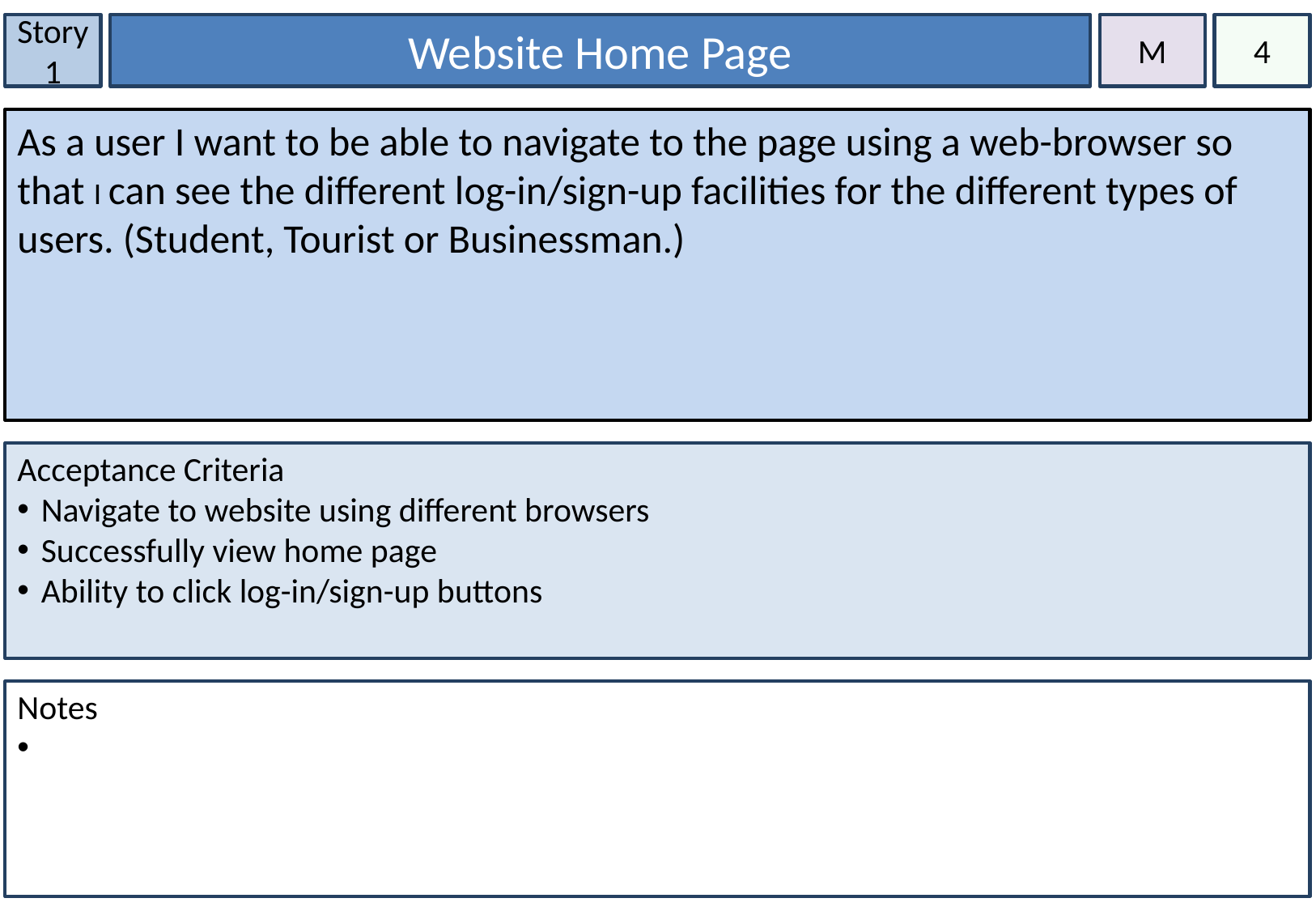

Story 1
Website Home Page
M
4
As a user I want to be able to navigate to the page using a web-browser so that I can see the different log-in/sign-up facilities for the different types of users. (Student, Tourist or Businessman.)
Acceptance Criteria
Navigate to website using different browsers
Successfully view home page
Ability to click log-in/sign-up buttons

Notes